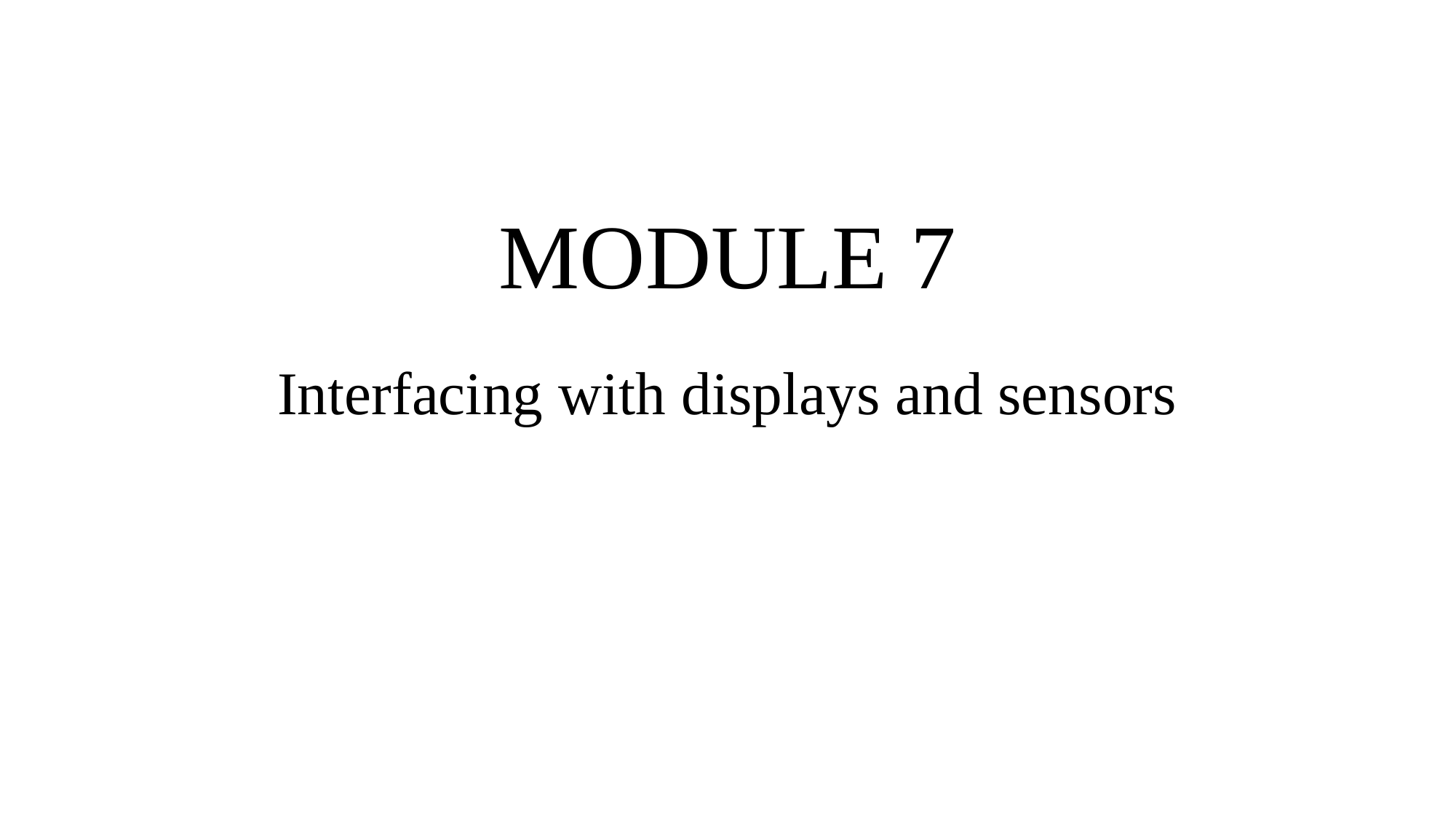

# MODULE 7
Interfacing with displays and sensors